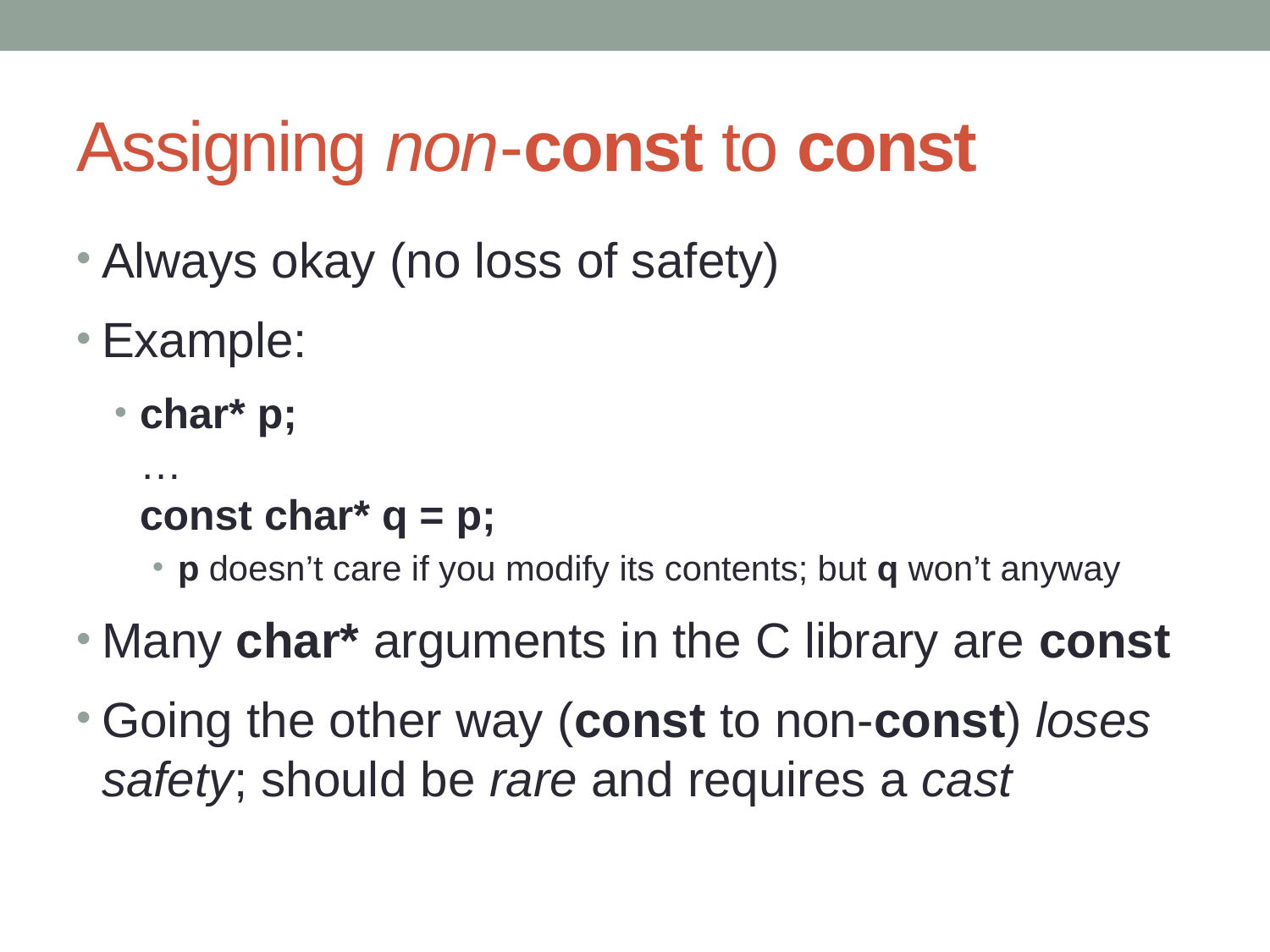

# Assigning non-const to const
Always okay (no loss of safety)
Example:
char* p;
…
const char* q = p;
p doesn’t care if you modify its contents; but q won’t anyway
Many char* arguments in the C library are const
Going the other way (const to non-const) loses safety; should be rare and requires a cast